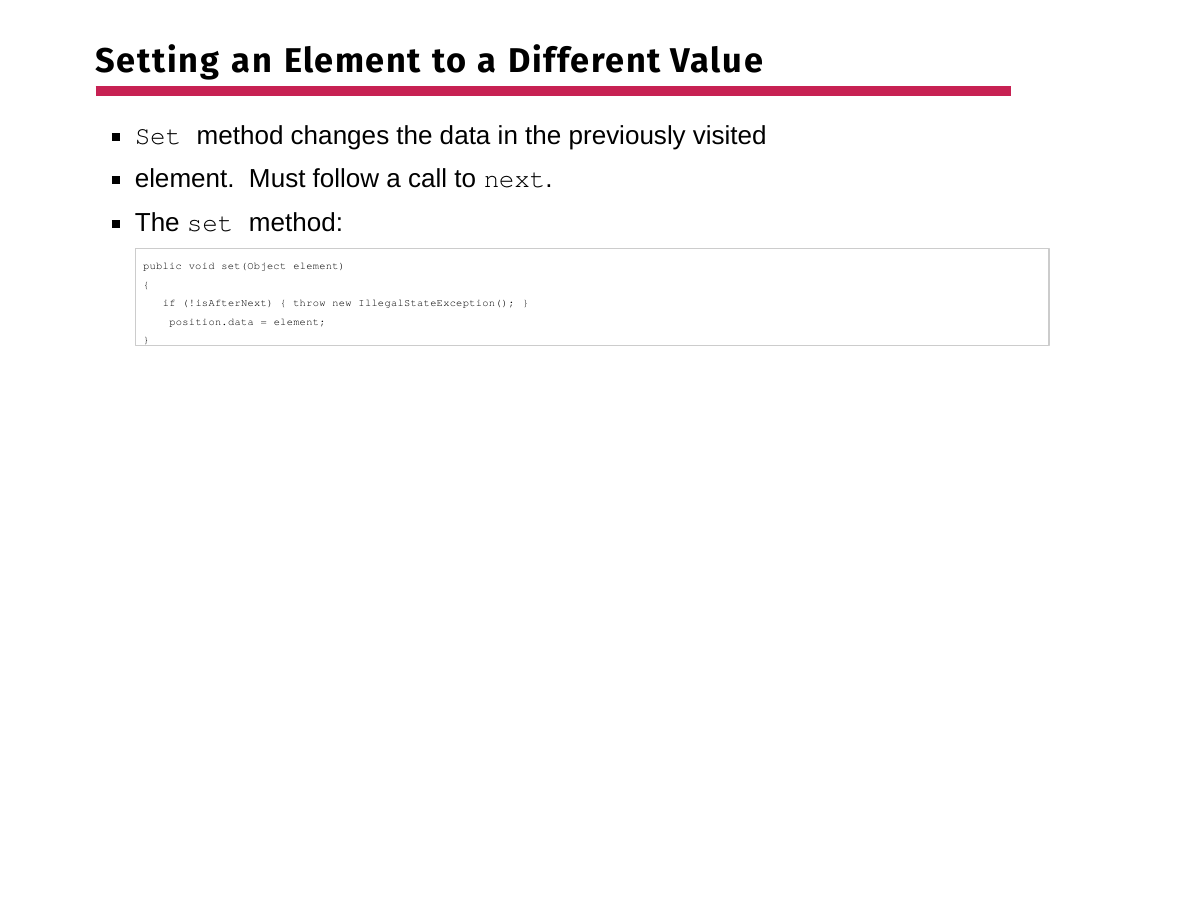

# Setting an Element to a Different Value
Set method changes the data in the previously visited element.  Must follow a call to next.
The set method:

public void set(Object element)
{
if (!isAfterNext) { throw new IllegalStateException(); }  position.data = element;
}